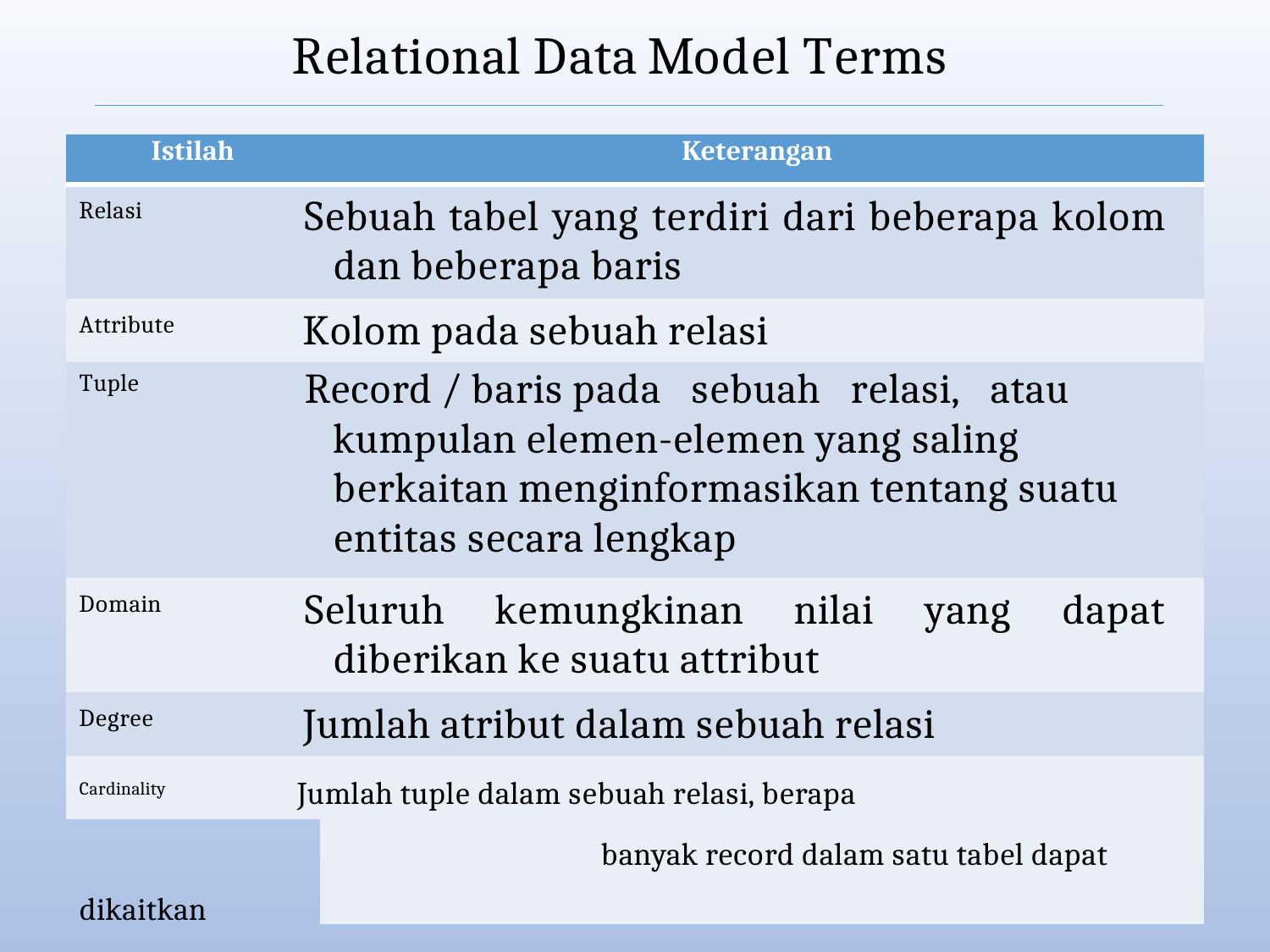

Relational Data Model Terms

Istilah                                                                        Keterangan

Relasi                             Sebuah tabel yang terdiri dari beberapa kolom
dan beberapa baris

Attribute                       Kolom pada sebuah relasi

Tuple                              Record / baris pada   sebuah   relasi,   atau   kumpulan elemen-elemen yang saling berkaitan menginformasikan tentang suatu entitas secara lengkap

Domain                         Seluruh     kemungkinan     nilai     yang     dapat
diberikan ke suatu attribut

Degree                           Jumlah atribut dalam sebuah relasi

Cardinality                                Jumlah tuple dalam sebuah relasi, berapa
				  banyak record dalam satu tabel dapat dikaitkan
	  			  dengan berapa banyak record di tabel lain